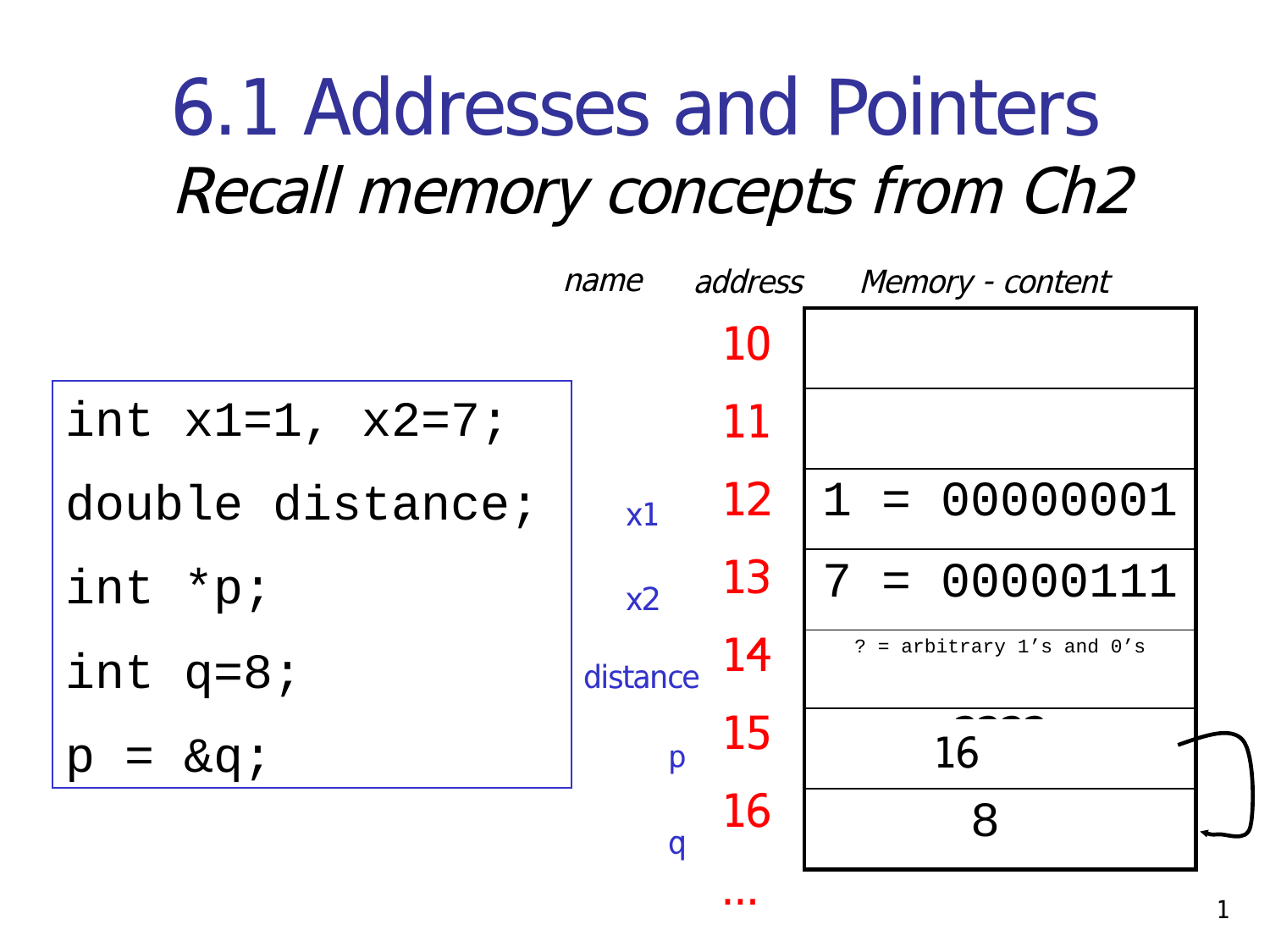

6.1 Addresses and Pointers Recall memory concepts from Ch2
name
address
Memory - content
10
11
12
13
14
15
16
…
|  |
| --- |
|  |
| 1 = 00000001 |
| 7 = 00000111 |
| ? = arbitrary 1’s and 0’s |
| ???? |
| 8 |
int x1=1, x2=7;
double distance;
int *p;
int q=8;
p = &q;
x1
x2
distance
16

p
q
1